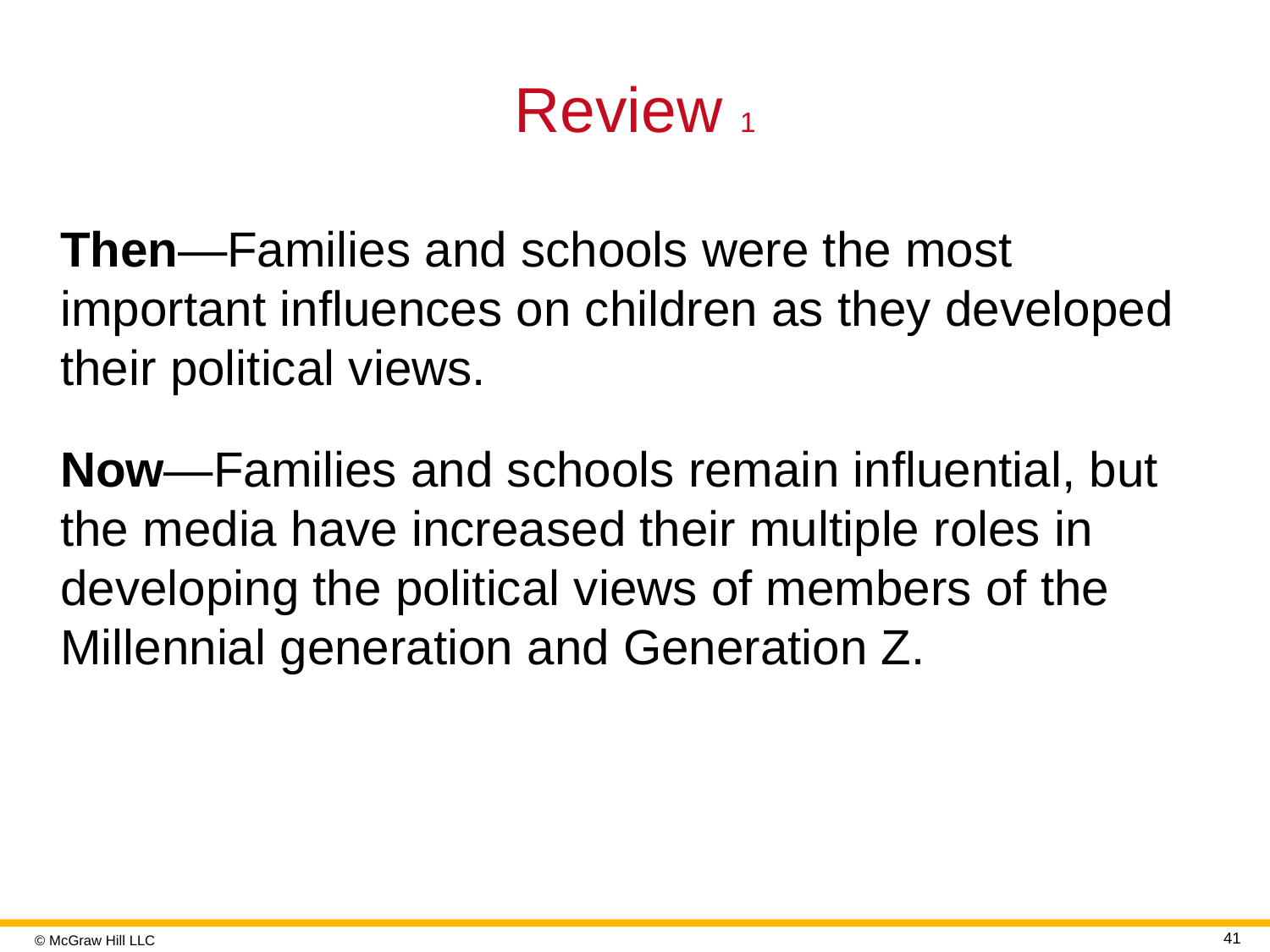

# Review 1
Then—Families and schools were the most important influences on children as they developed their political views.
Now—Families and schools remain influential, but the media have increased their multiple roles in developing the political views of members of the Millennial generation and Generation Z.
41